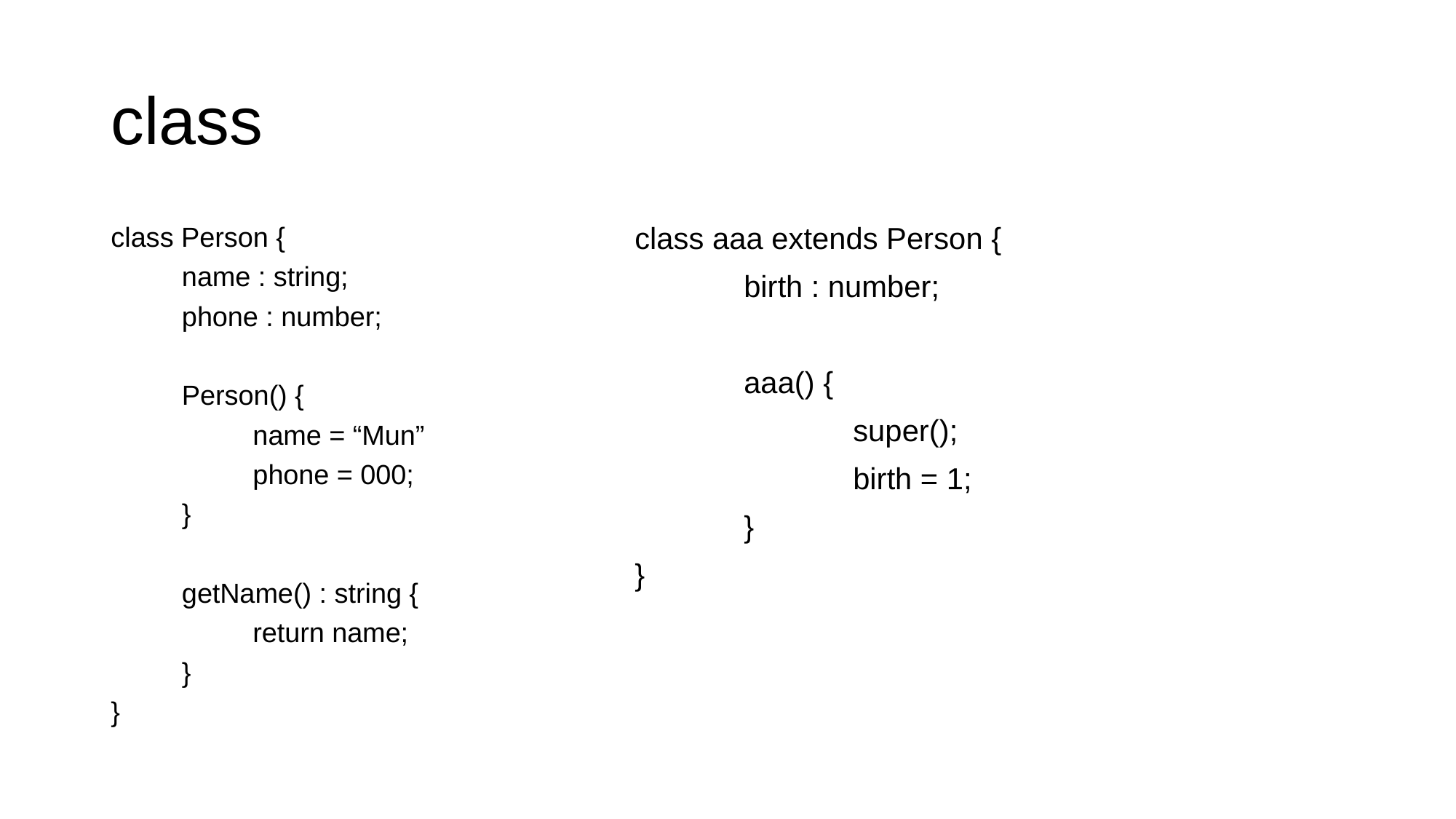

# class
class Person {
	name : string;
	phone : number;

	Person() {
		name = “Mun”
		phone = 000;
	}

	getName() : string {
		return name;
	}
}
class aaa extends Person {
	birth : number;

	aaa() {
		super();
		birth = 1;
	}
}